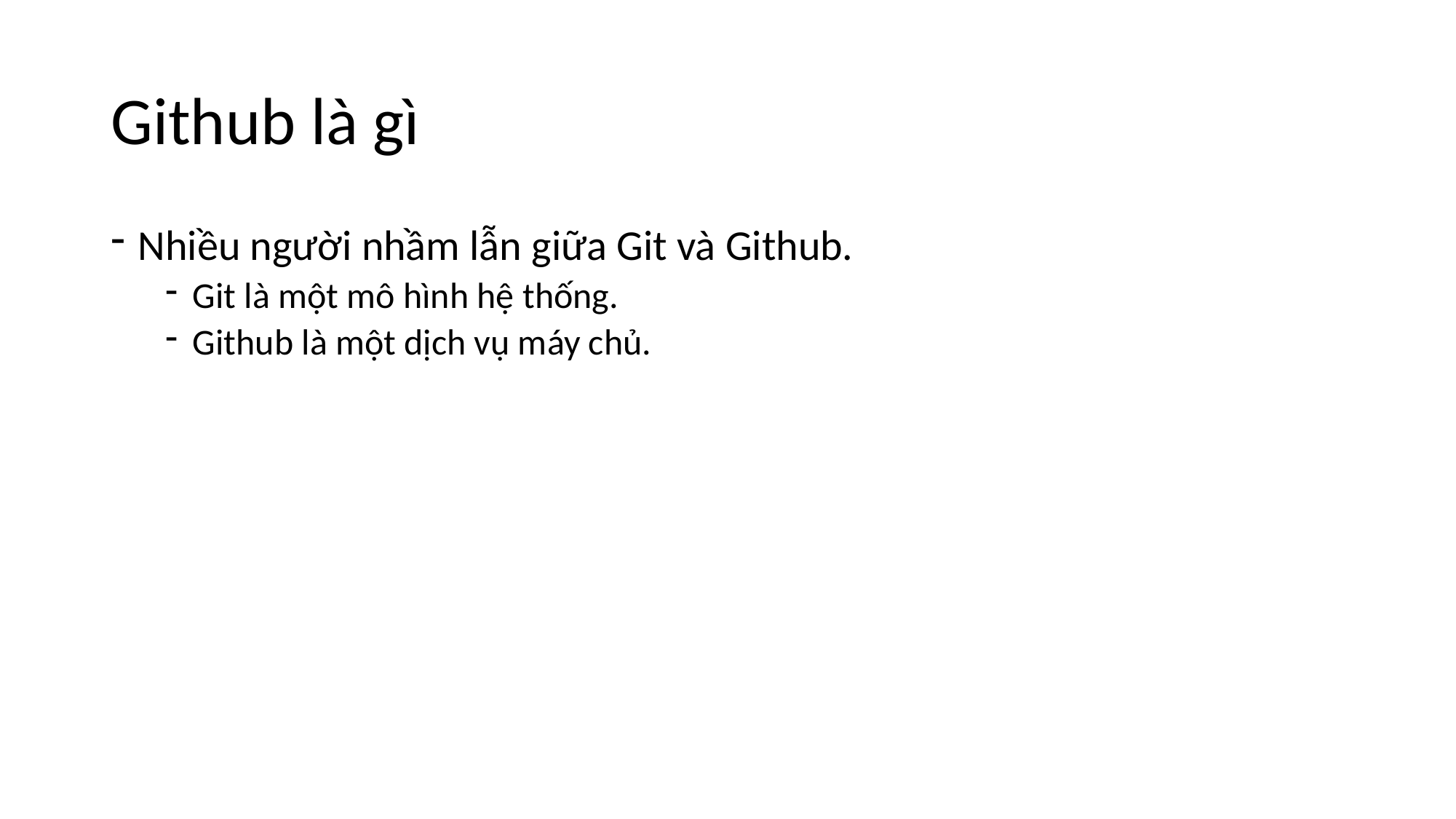

# Github là gì
Nhiều người nhầm lẫn giữa Git và Github.
Git là một mô hình hệ thống.
Github là một dịch vụ máy chủ.